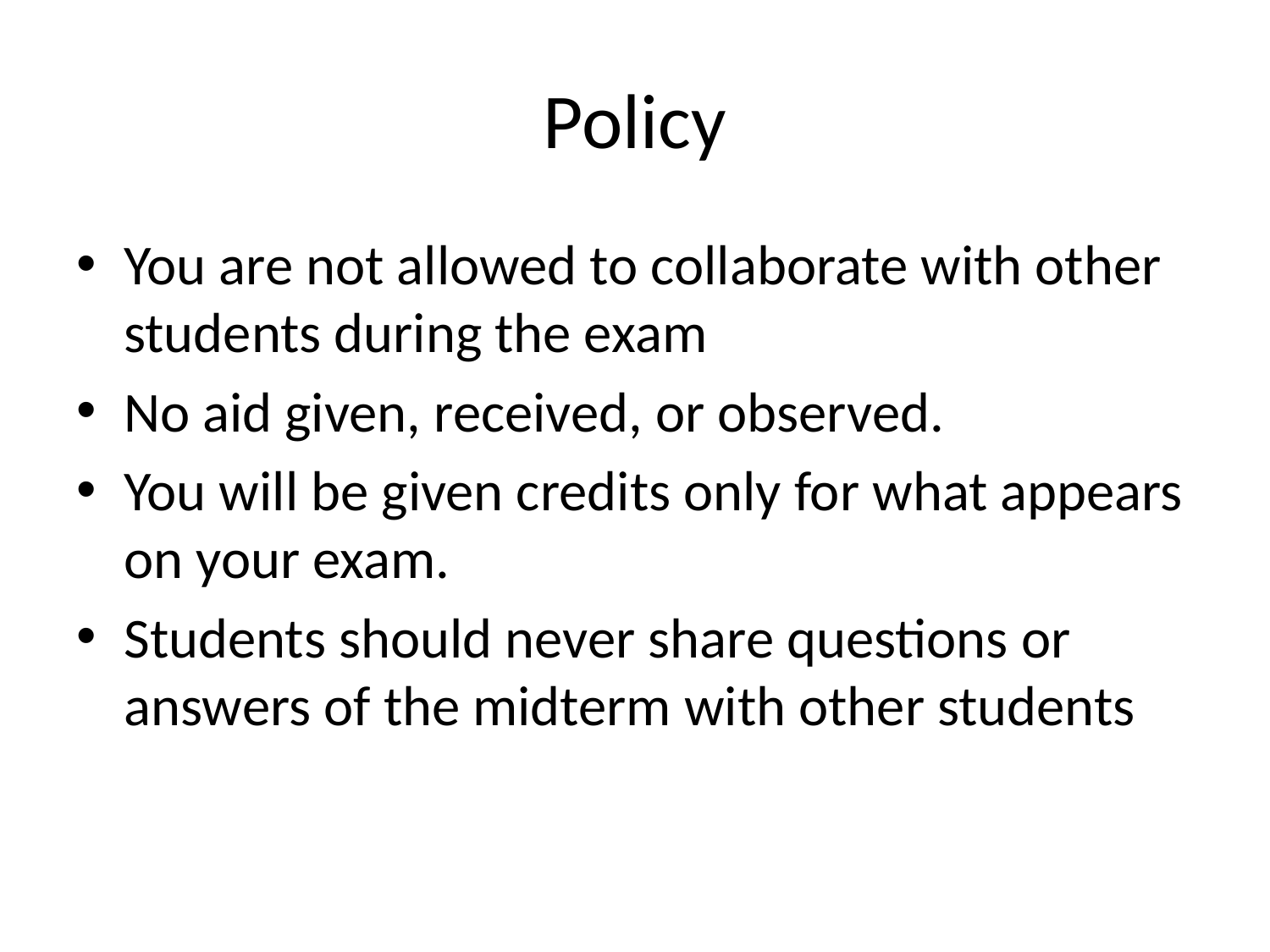

# Policy
You are not allowed to collaborate with other students during the exam
No aid given, received, or observed.
You will be given credits only for what appears on your exam.
Students should never share questions or answers of the midterm with other students